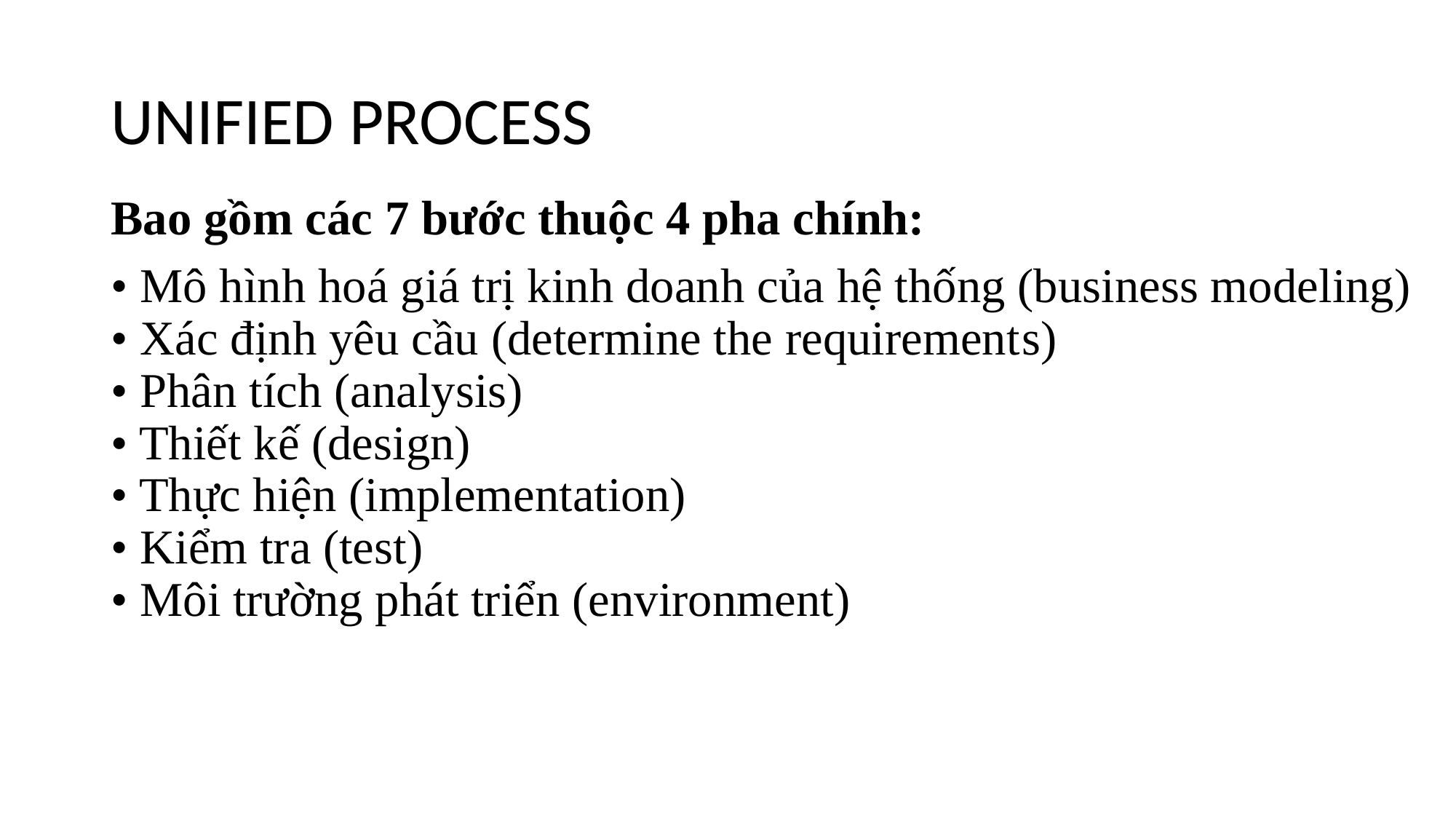

# UNIFIED PROCESS
Bao gồm các 7 bước thuộc 4 pha chính:
• Mô hình hoá giá trị kinh doanh của hệ thống (business modeling)
• Xác định yêu cầu (determine the requirements)
• Phân tích (analysis)
• Thiết kế (design)
• Thực hiện (implementation)
• Kiểm tra (test)
• Môi trường phát triển (environment)